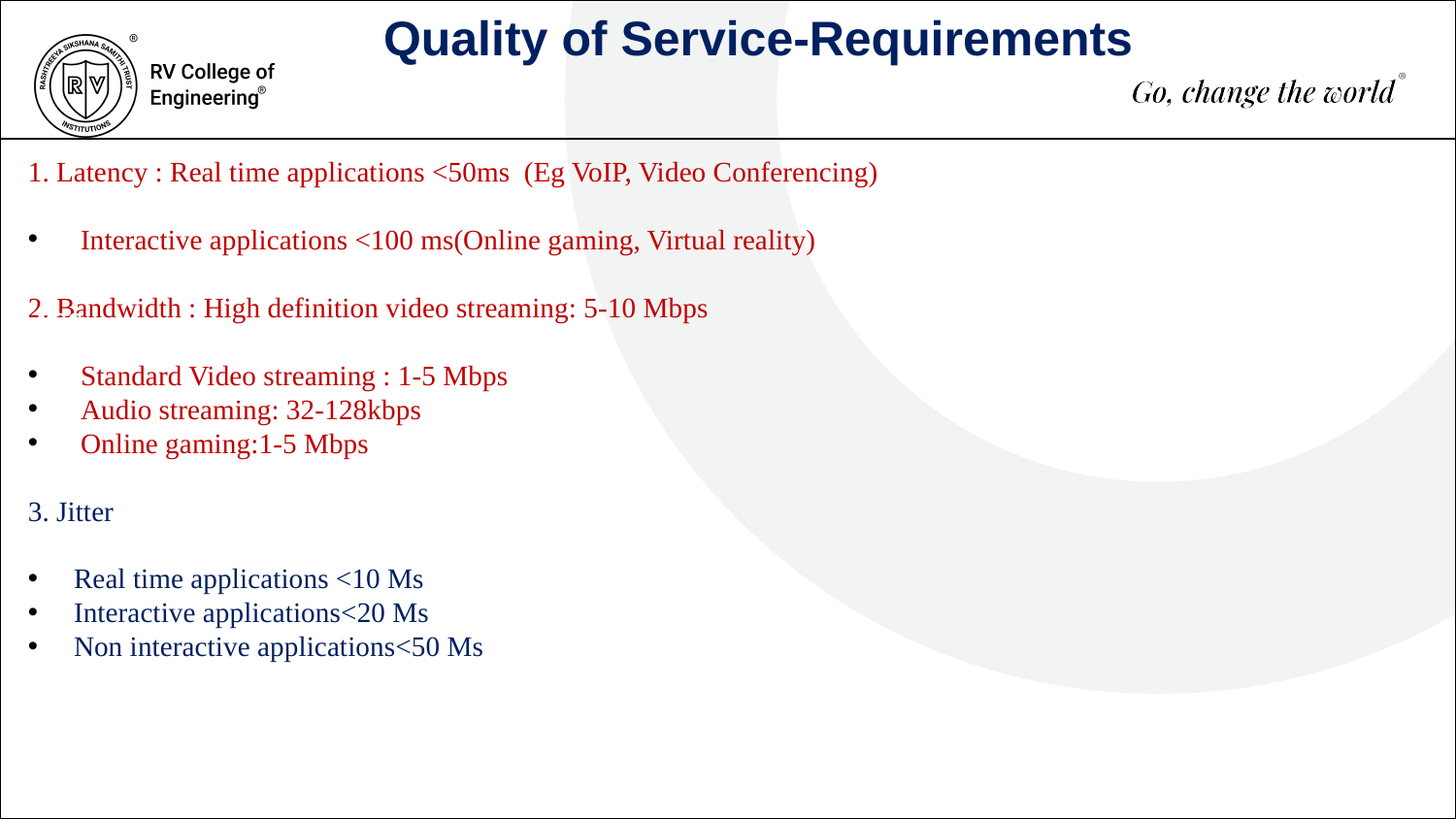

Quality of Service-Requirements

1. Latency : Real time applications <50ms  (Eg VoIP, Video Conferencing)

 Interactive applications <100 ms(Online gaming, Virtual reality)

2. Bandwidth : High definition video streaming: 5-10 Mbps

 Standard Video streaming : 1-5 Mbps
 Audio streaming: 32-128kbps
 Online gaming:1-5 Mbps

3. Jitter

Real time applications <10 Ms
Interactive applications<20 Ms
Non interactive applications<50 Ms

500